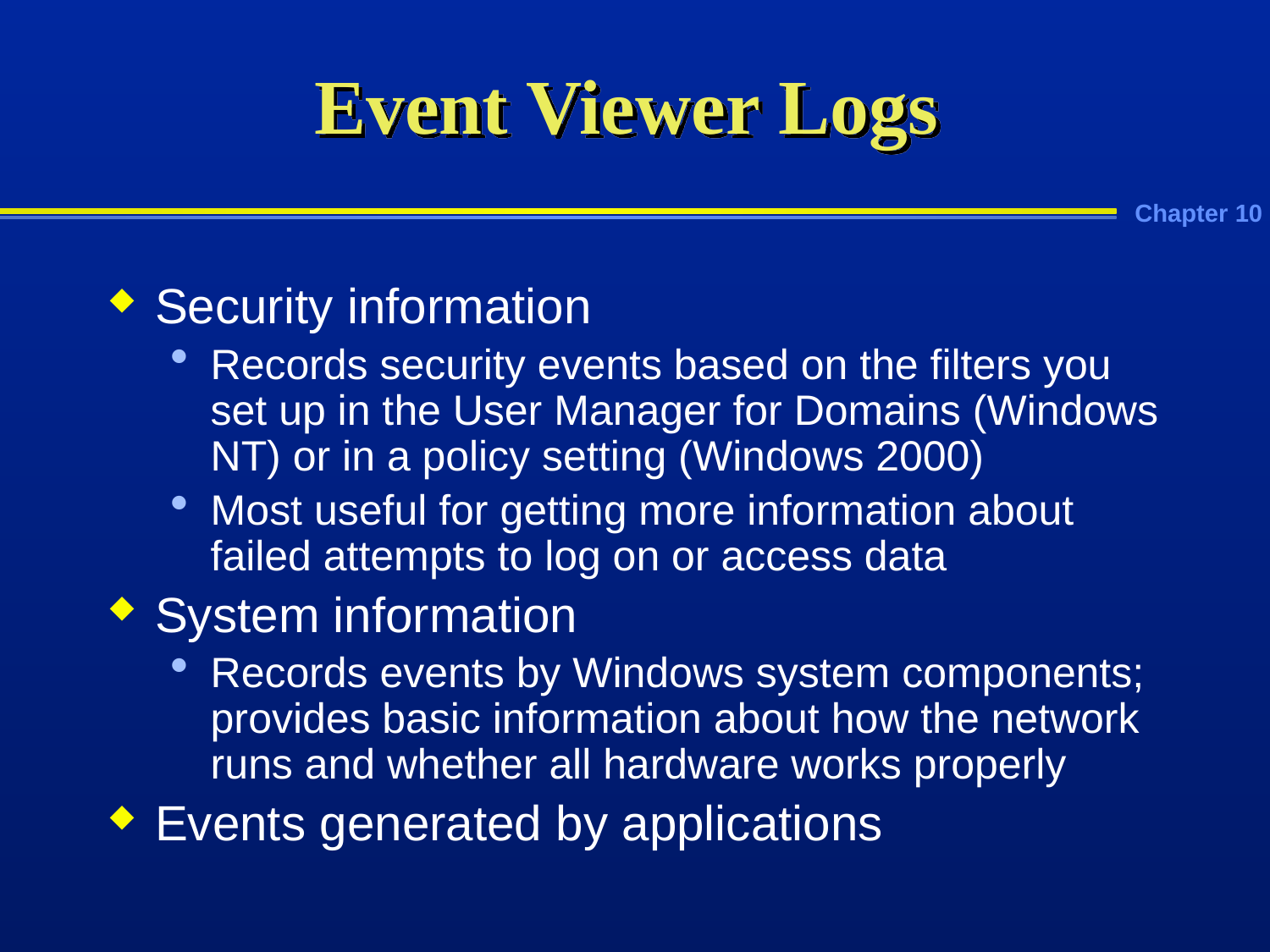

# Event Viewer Logs
Security information
Records security events based on the filters you set up in the User Manager for Domains (Windows NT) or in a policy setting (Windows 2000)
Most useful for getting more information about failed attempts to log on or access data
System information
Records events by Windows system components; provides basic information about how the network runs and whether all hardware works properly
Events generated by applications